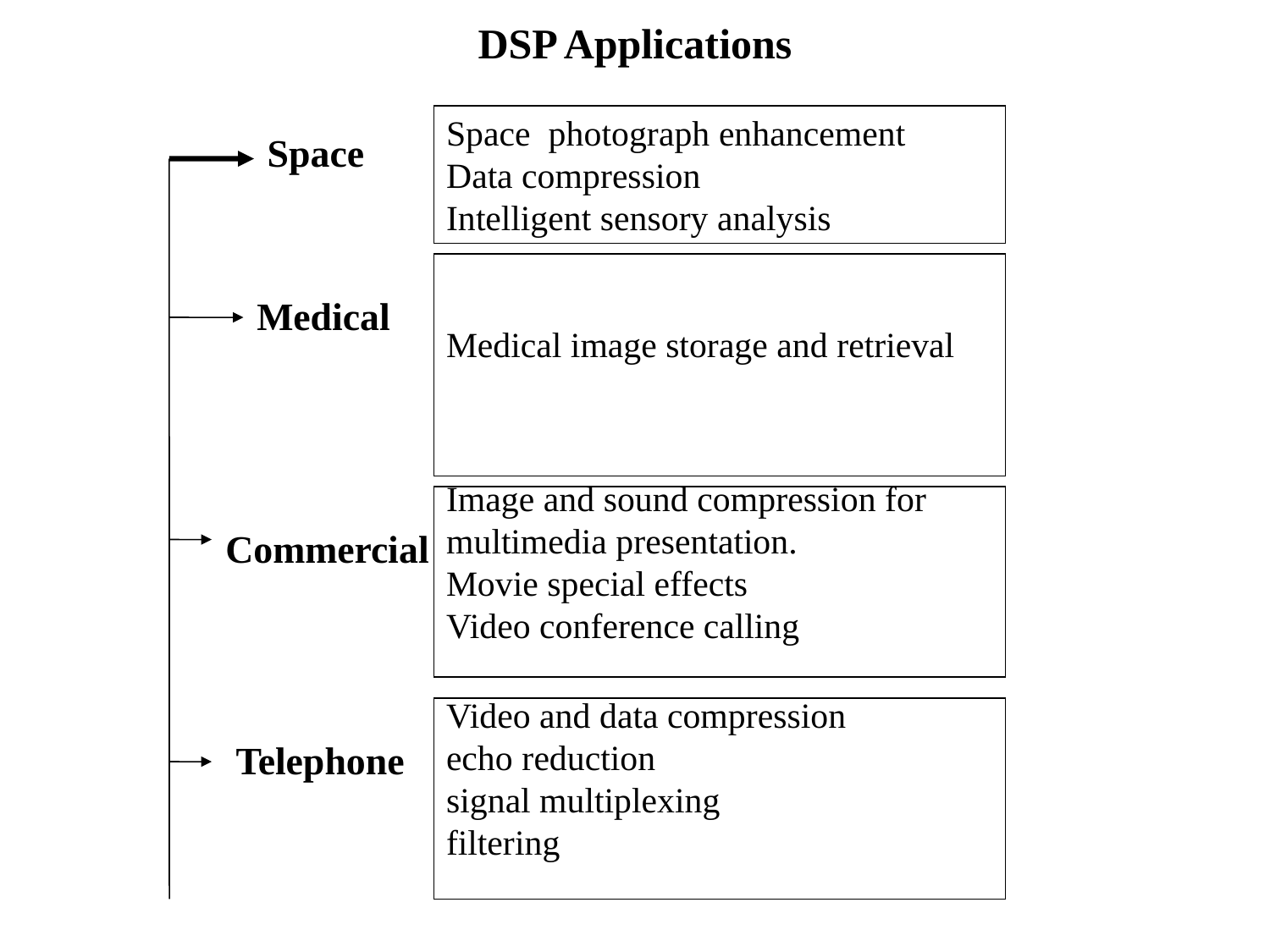

# DSP Applications
Space  photograph enhancement
Data compression
Intelligent sensory analysis
Space

Medical image storage and retrieval

Medical

Image and sound compression for
multimedia presentation.
Movie special effects
Video conference calling

Commercial

Video and data compression
echo reduction
signal multiplexing
filtering

Telephone